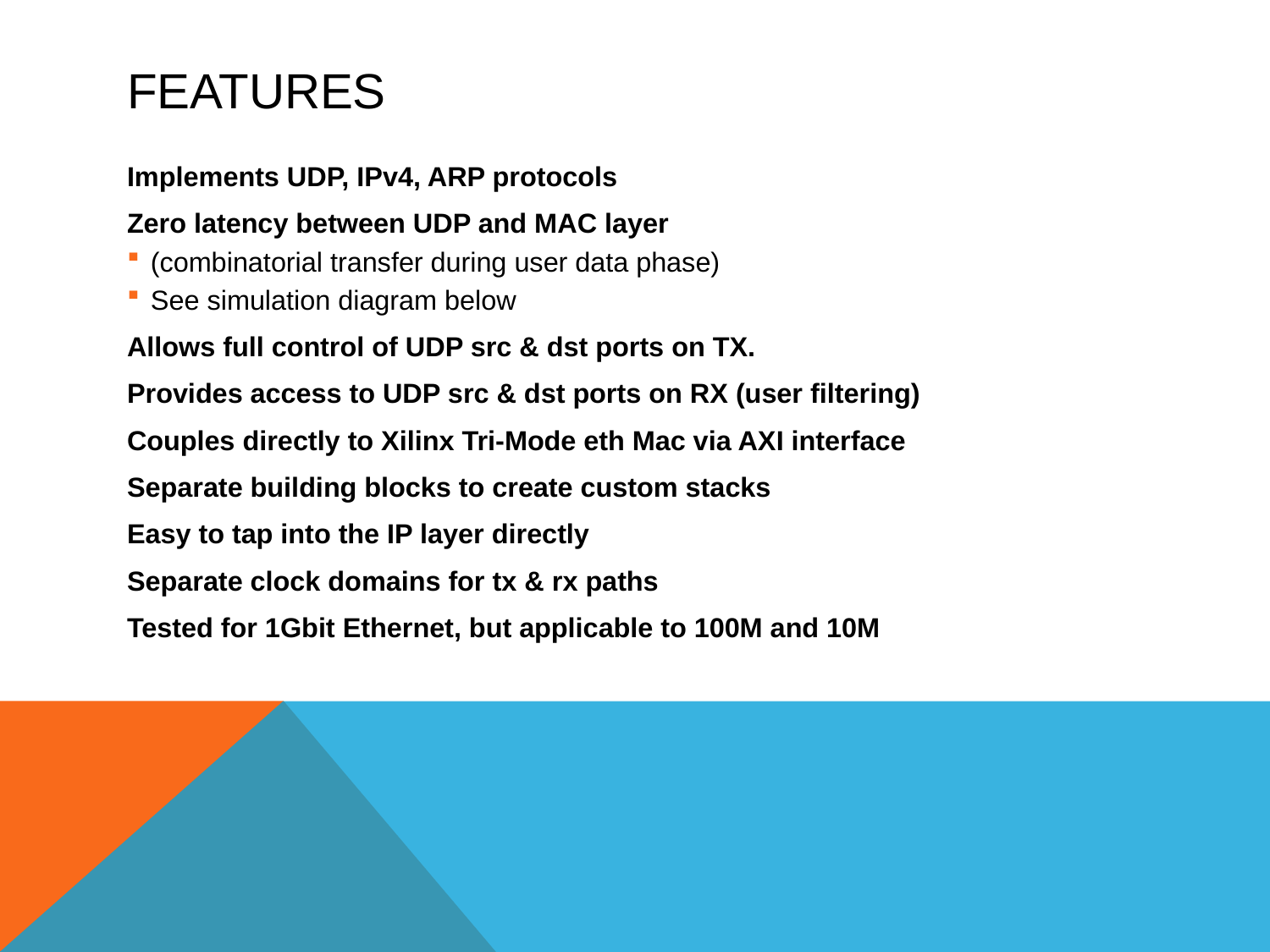

# Features
Implements UDP, IPv4, ARP protocols
Zero latency between UDP and MAC layer
(combinatorial transfer during user data phase)
See simulation diagram below
Allows full control of UDP src & dst ports on TX.
Provides access to UDP src & dst ports on RX (user filtering)
Couples directly to Xilinx Tri-Mode eth Mac via AXI interface
Separate building blocks to create custom stacks
Easy to tap into the IP layer directly
Separate clock domains for tx & rx paths
Tested for 1Gbit Ethernet, but applicable to 100M and 10M